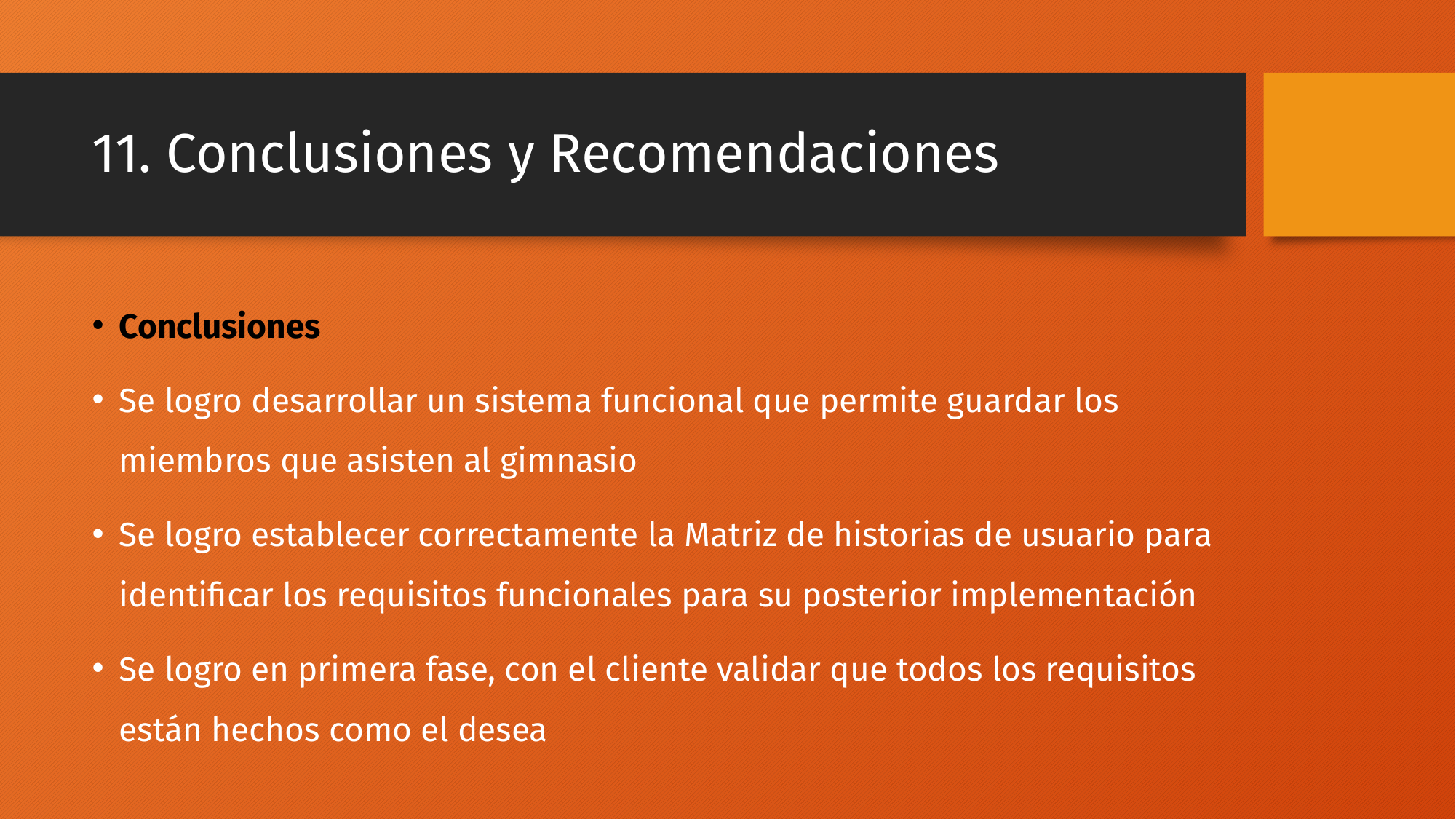

# 11. Conclusiones y Recomendaciones
Conclusiones
Se logro desarrollar un sistema funcional que permite guardar los miembros que asisten al gimnasio
Se logro establecer correctamente la Matriz de historias de usuario para identificar los requisitos funcionales para su posterior implementación
Se logro en primera fase, con el cliente validar que todos los requisitos están hechos como el desea